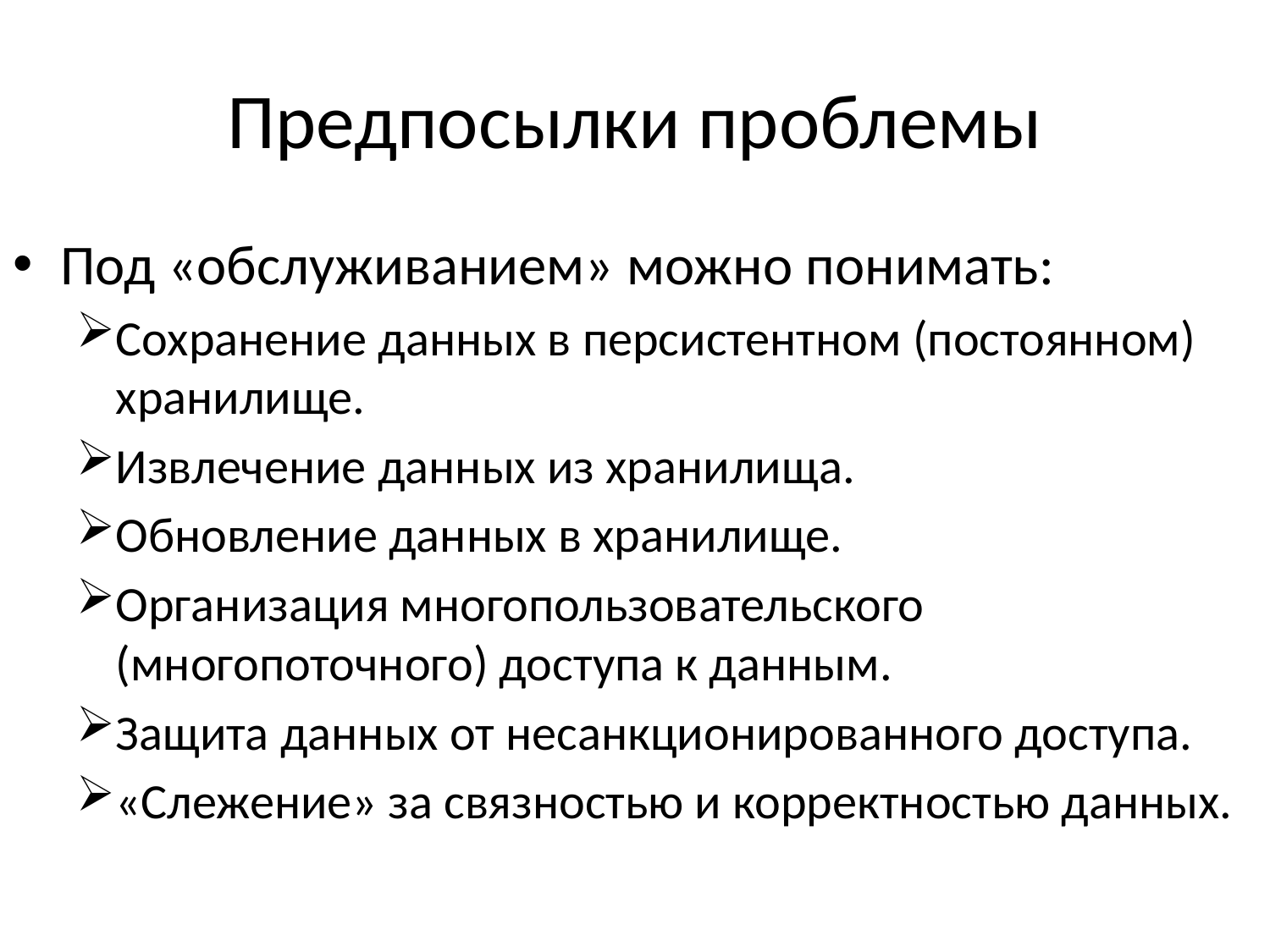

# Предпосылки проблемы
Под «обслуживанием» можно понимать:
Сохранение данных в персистентном (постоянном) хранилище.
Извлечение данных из хранилища.
Обновление данных в хранилище.
Организация многопользовательского (многопоточного) доступа к данным.
Защита данных от несанкционированного доступа.
«Слежение» за связностью и корректностью данных.